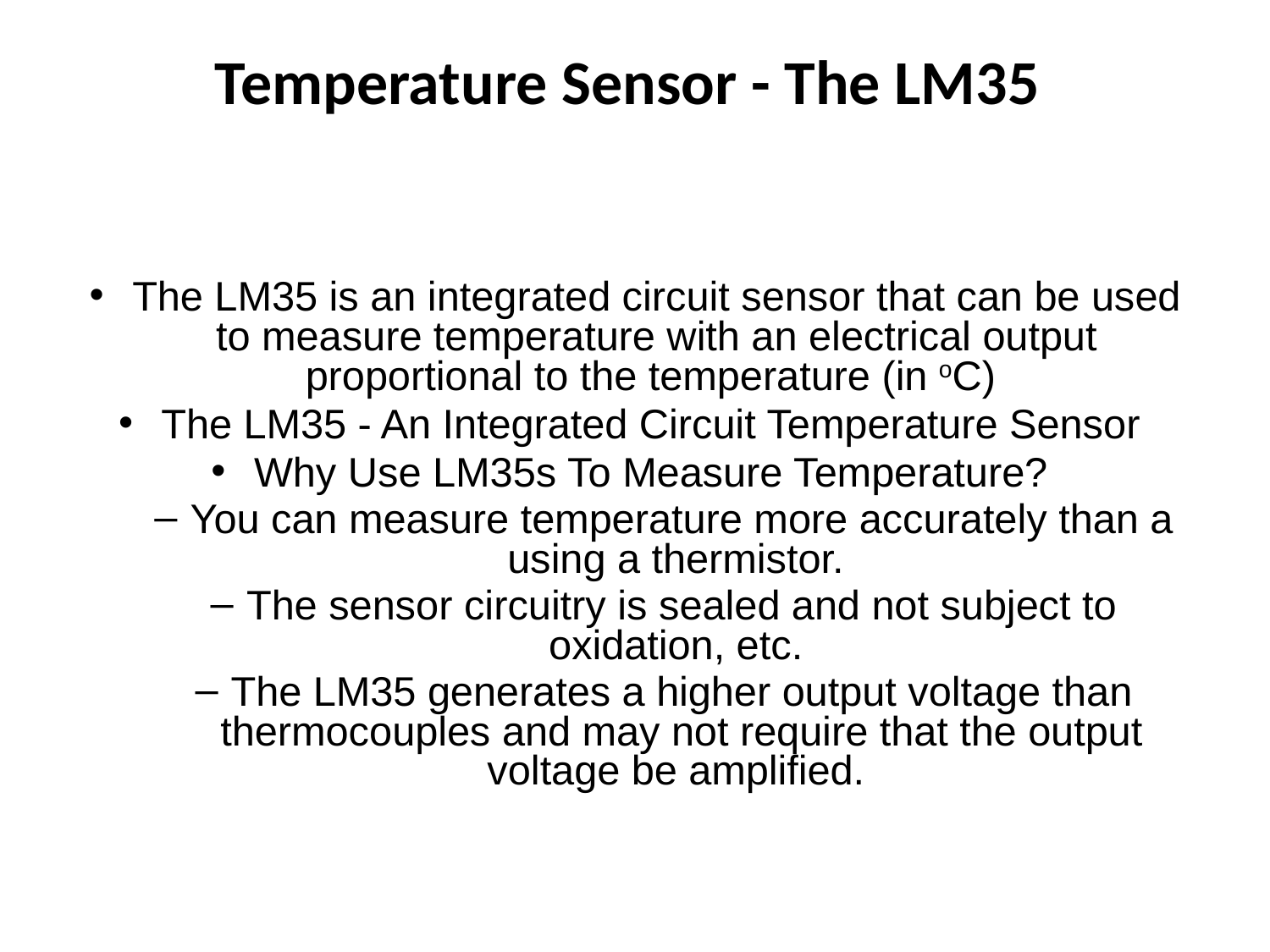

# Temperature Sensor - The LM35
The LM35 is an integrated circuit sensor that can be used to measure temperature with an electrical output proportional to the temperature (in oC)
The LM35 - An Integrated Circuit Temperature Sensor
Why Use LM35s To Measure Temperature?
You can measure temperature more accurately than a using a thermistor.
The sensor circuitry is sealed and not subject to oxidation, etc.
The LM35 generates a higher output voltage than thermocouples and may not require that the output voltage be amplified.